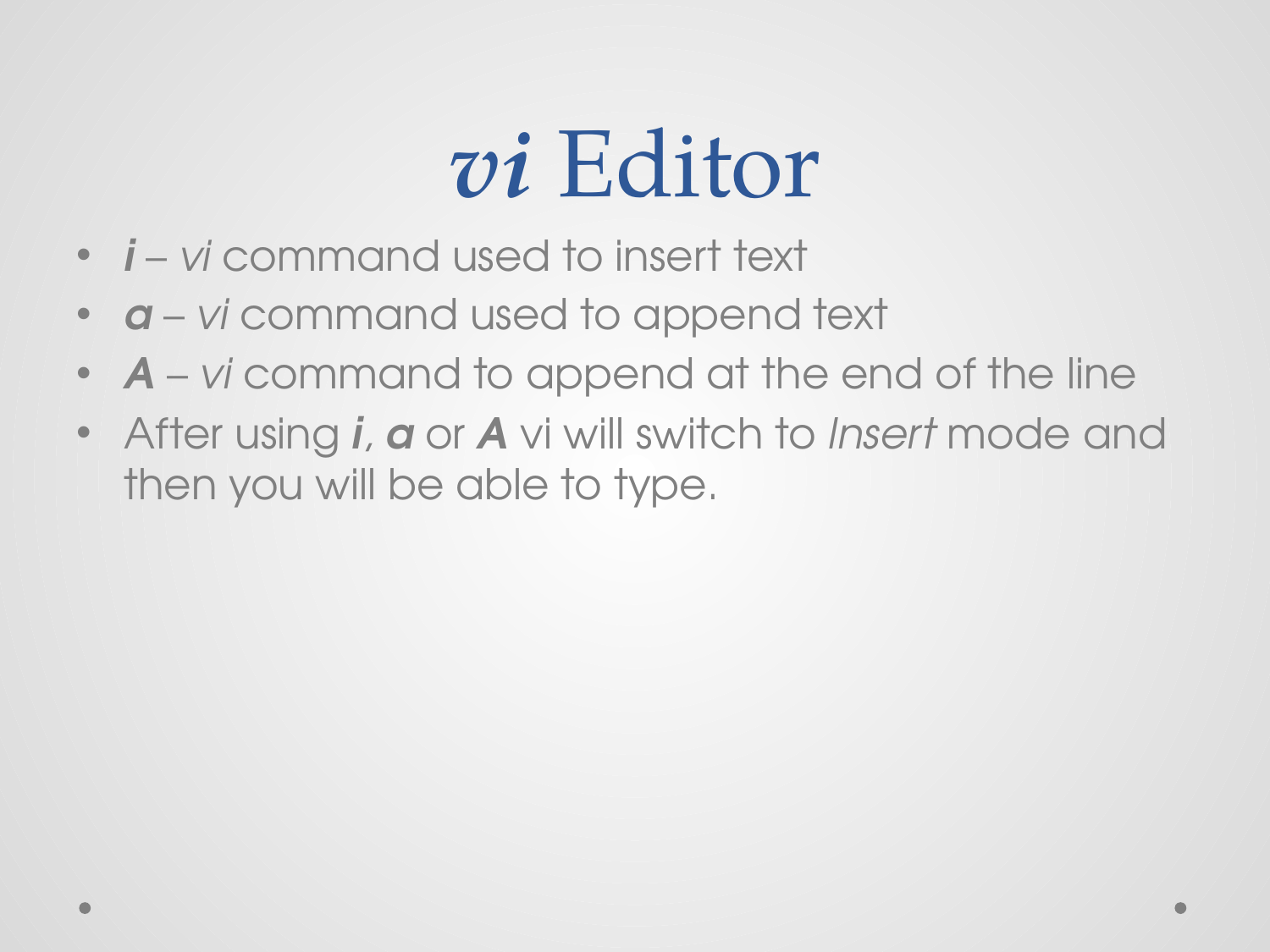

# vi Editor
i – vi command used to insert text
a – vi command used to append text
A – vi command to append at the end of the line
After using i, a or A vi will switch to Insert mode and then you will be able to type.